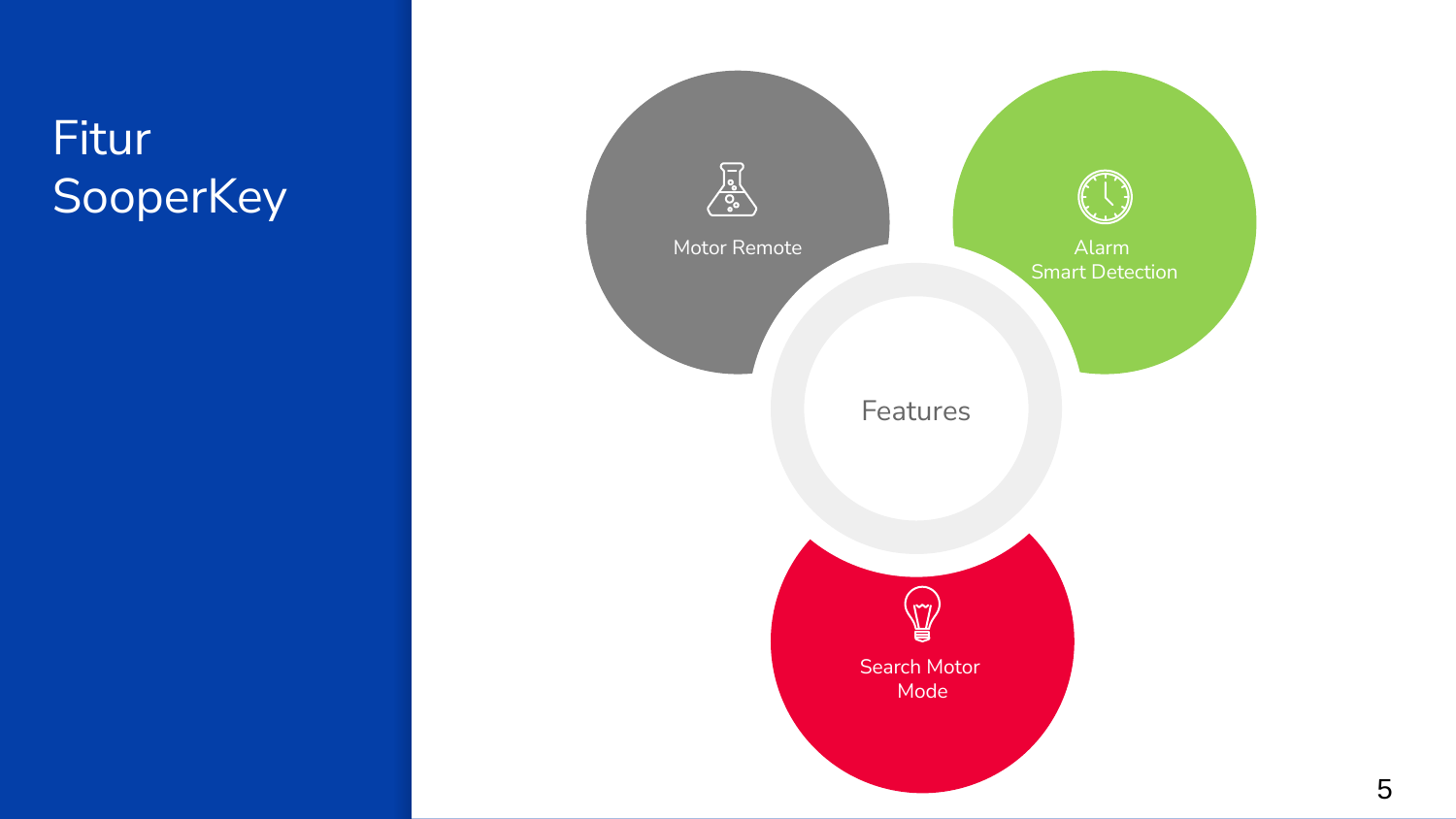

Motor Remote

Alarm
Smart Detection

Search Motor
Mode
# Fitur SooperKey

Features

5